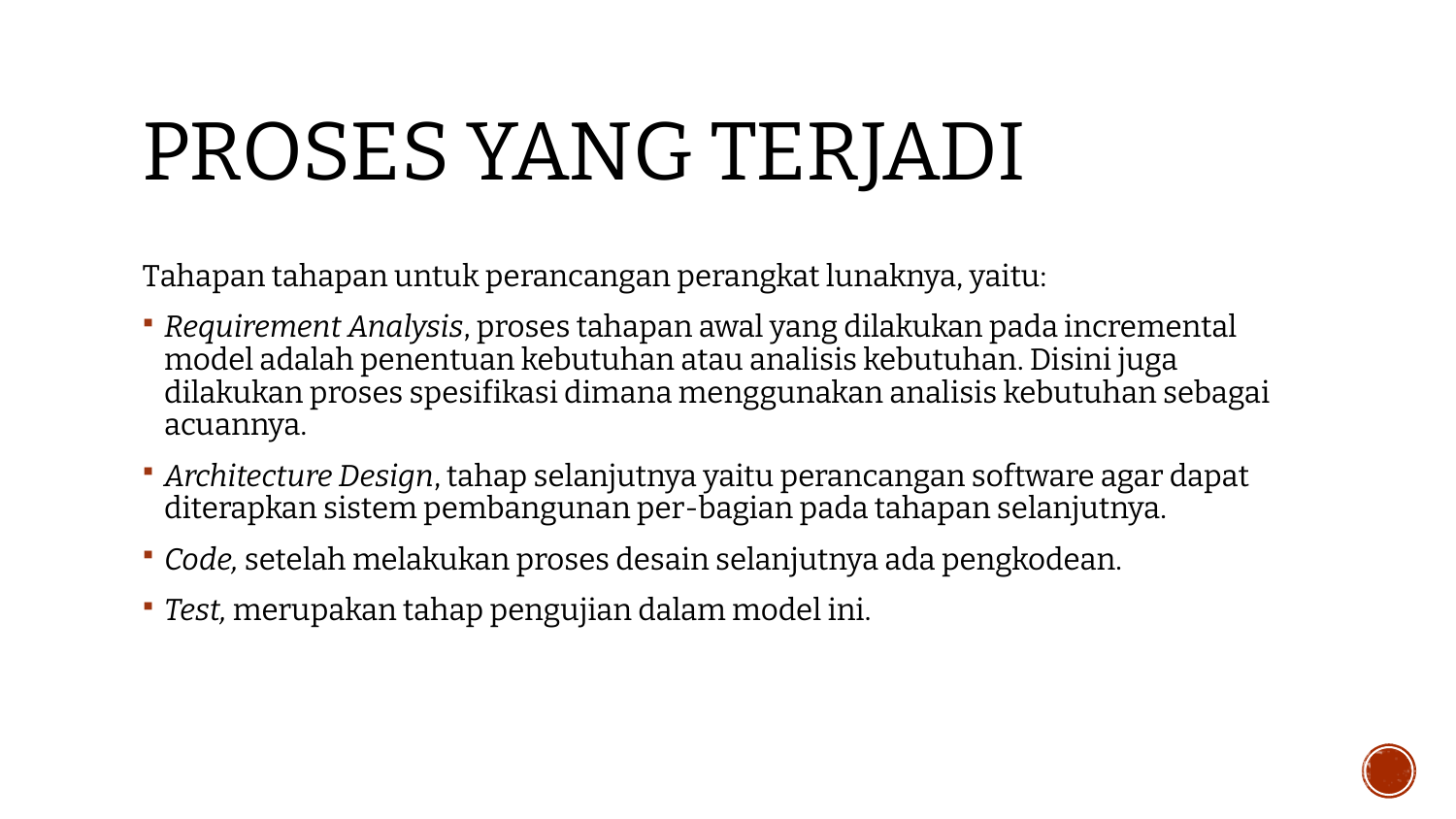

# Proses yang terjadi
Tahapan tahapan untuk perancangan perangkat lunaknya, yaitu:
Requirement Analysis, proses tahapan awal yang dilakukan pada incremental model adalah penentuan kebutuhan atau analisis kebutuhan. Disini juga dilakukan proses spesifikasi dimana menggunakan analisis kebutuhan sebagai acuannya.
Architecture Design, tahap selanjutnya yaitu perancangan software agar dapat diterapkan sistem pembangunan per-bagian pada tahapan selanjutnya.
Code, setelah melakukan proses desain selanjutnya ada pengkodean.
Test, merupakan tahap pengujian dalam model ini.